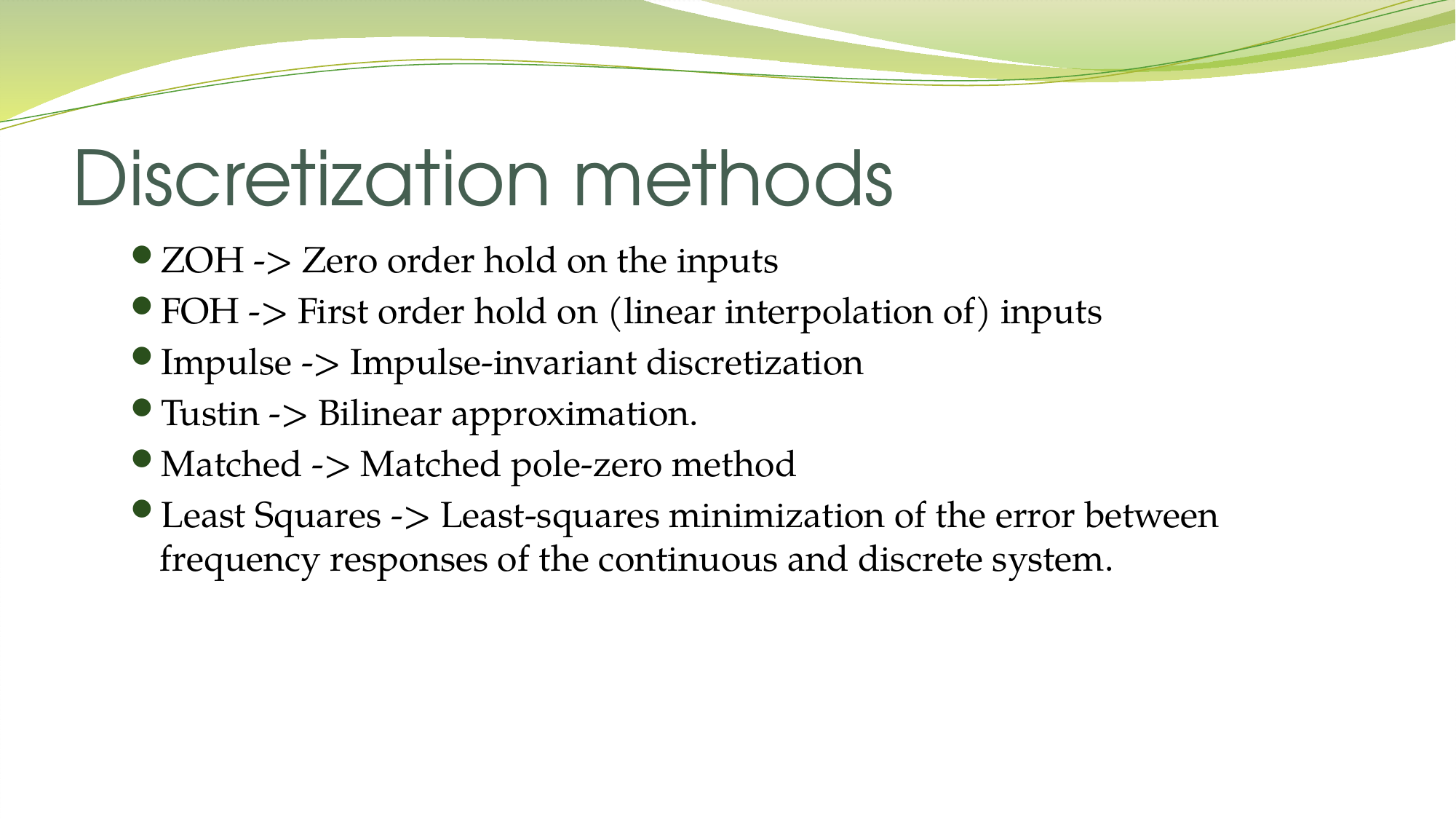

# Discretization methods
ZOH -> Zero order hold on the inputs
FOH -> First order hold on (linear interpolation of) inputs
Impulse -> Impulse-invariant discretization
Tustin -> Bilinear approximation.
Matched -> Matched pole-zero method
Least Squares -> Least-squares minimization of the error between frequency responses of the continuous and discrete system.